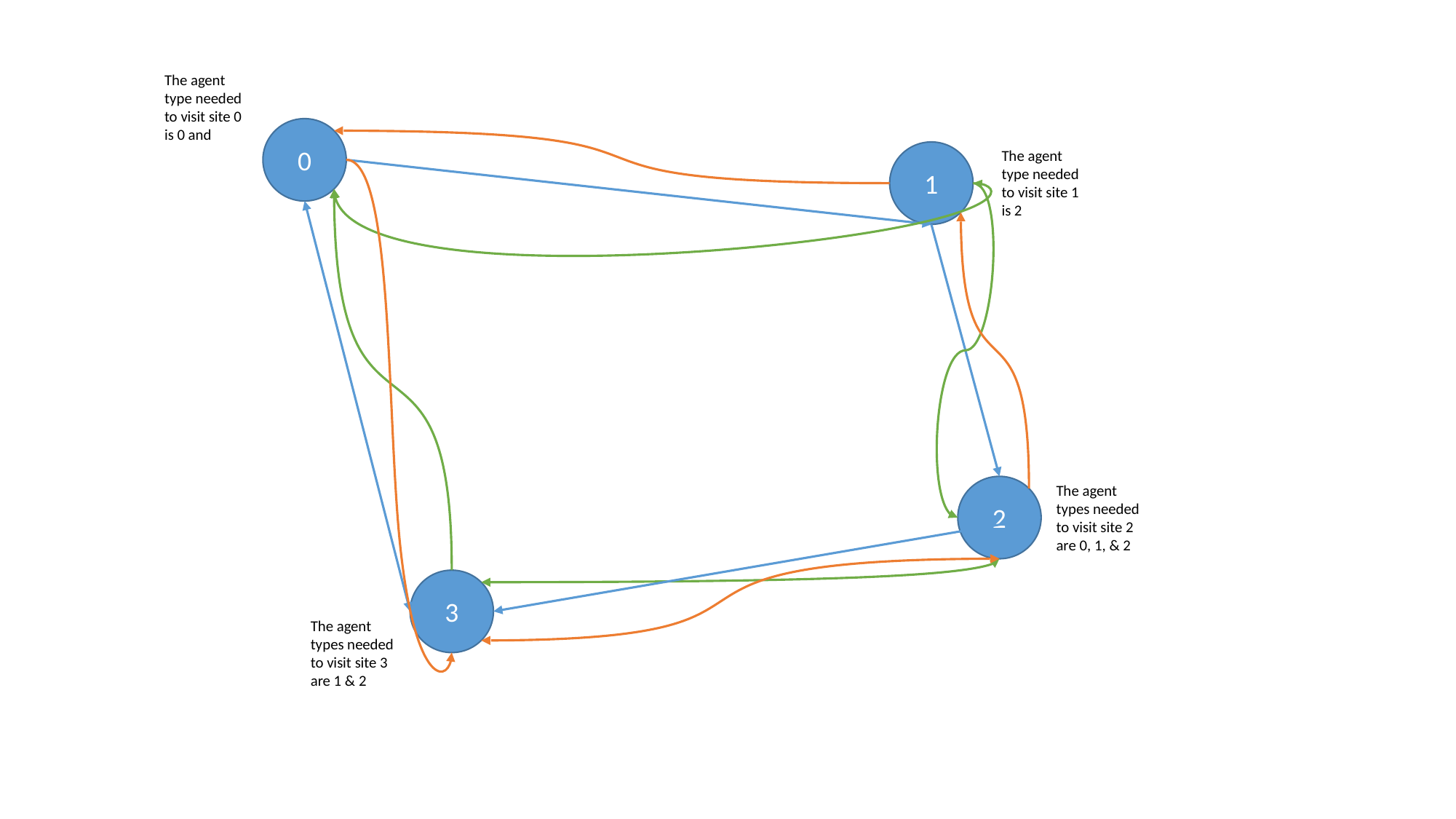

The agent type needed to visit site 0 is 0 and
0
The agent type needed to visit site 1 is 2
1
The agent types needed to visit site 2 are 0, 1, & 2
2
3
The agent types needed to visit site 3 are 1 & 2